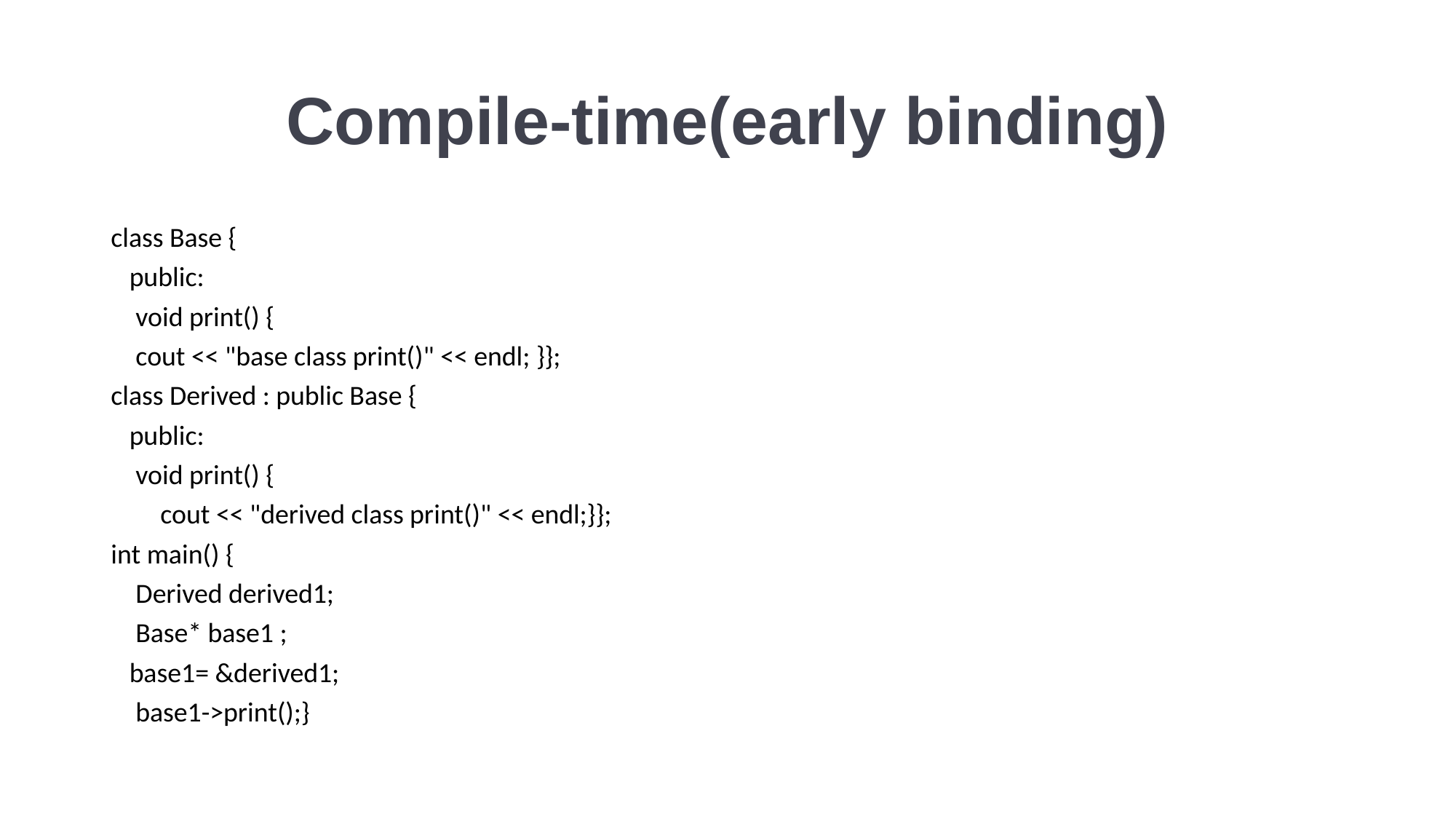

# Compile-time(early binding)
class Base {
   public:
    void print() {
    cout << "base class print()" << endl; }};
class Derived : public Base {
   public:
    void print() {
        cout << "derived class print()" << endl;}};
int main() {
    Derived derived1;
    Base* base1 ;
   base1= &derived1;
    base1->print();}